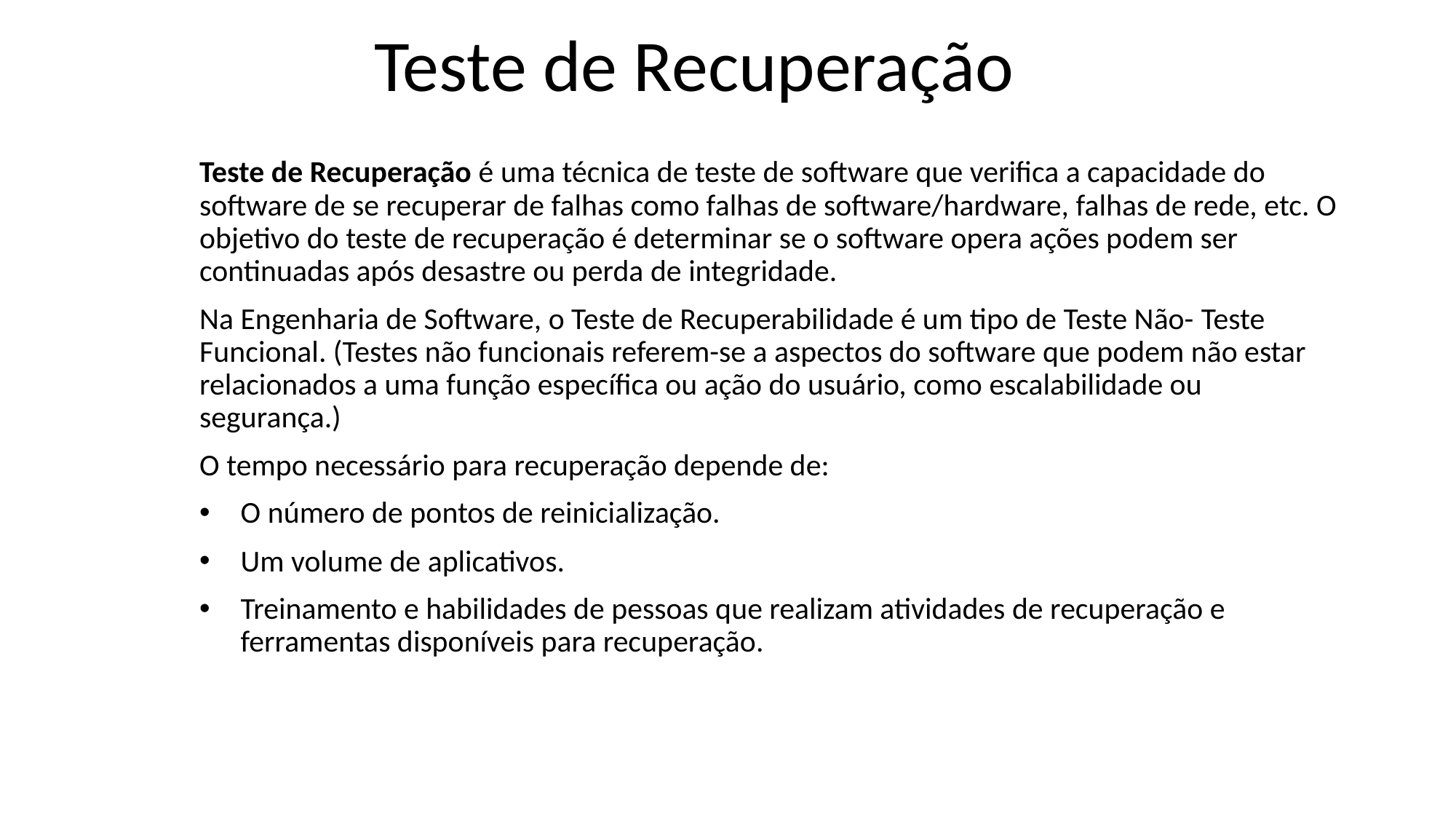

# Teste de Recuperação
Teste de Recuperação é uma técnica de teste de software que verifica a capacidade do software de se recuperar de falhas como falhas de software/hardware, falhas de rede, etc. O objetivo do teste de recuperação é determinar se o software opera ações podem ser continuadas após desastre ou perda de integridade.
Na Engenharia de Software, o Teste de Recuperabilidade é um tipo de Teste Não- Teste Funcional. (Testes não funcionais referem-se a aspectos do software que podem não estar relacionados a uma função específica ou ação do usuário, como escalabilidade ou segurança.)
O tempo necessário para recuperação depende de:
O número de pontos de reinicialização.
Um volume de aplicativos.
Treinamento e habilidades de pessoas que realizam atividades de recuperação e ferramentas disponíveis para recuperação.